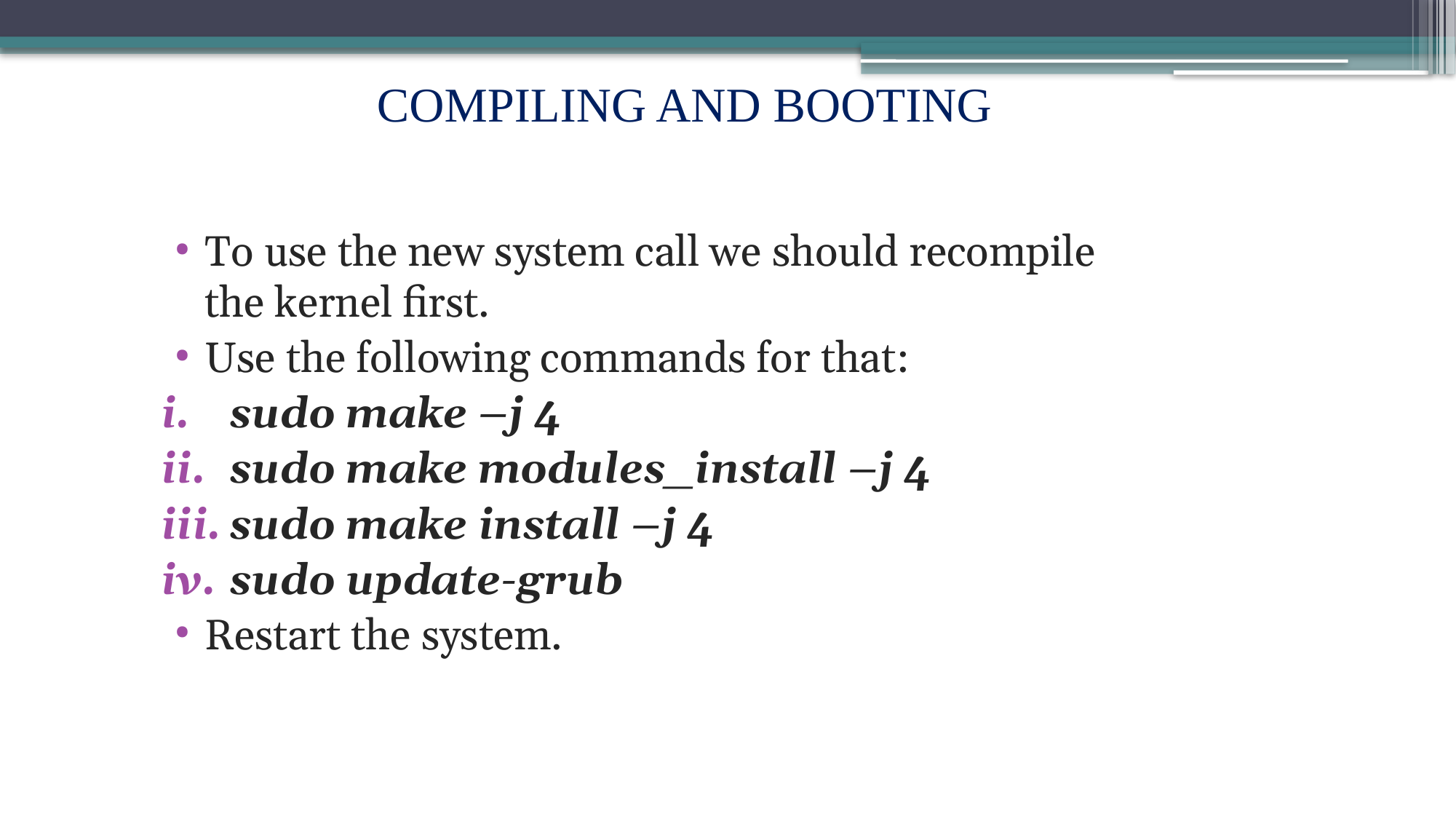

# COMPILING AND BOOTING
To use the new system call we should recompile the kernel first.
Use the following commands for that:
sudo make –j 4
sudo make modules_install –j 4
sudo make install –j 4
sudo update-grub
Restart the system.